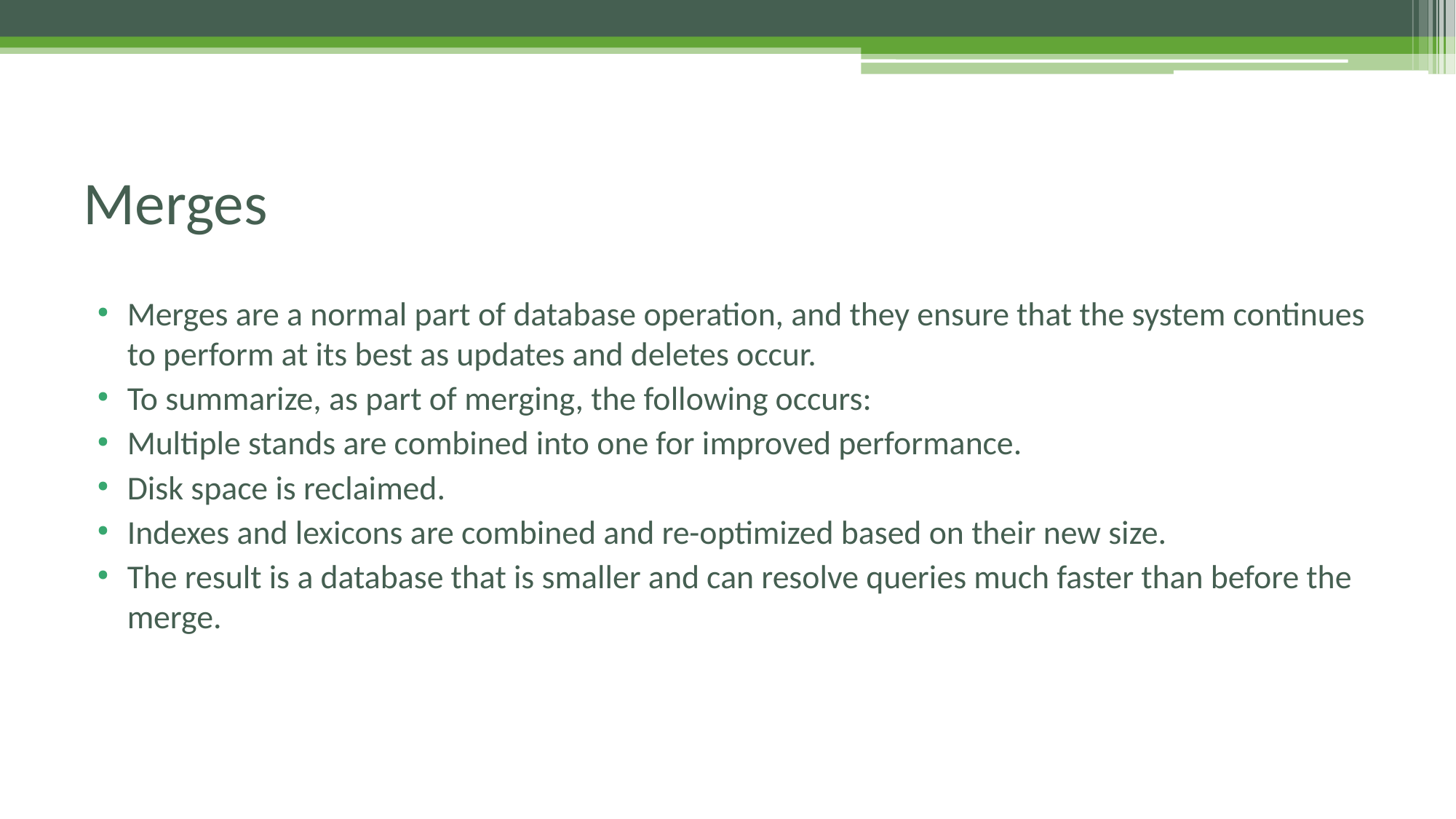

# Merges
Merges are a normal part of database operation, and they ensure that the system continues to perform at its best as updates and deletes occur.
To summarize, as part of merging, the following occurs:
Multiple stands are combined into one for improved performance.
Disk space is reclaimed.
Indexes and lexicons are combined and re-optimized based on their new size.
The result is a database that is smaller and can resolve queries much faster than before the merge.